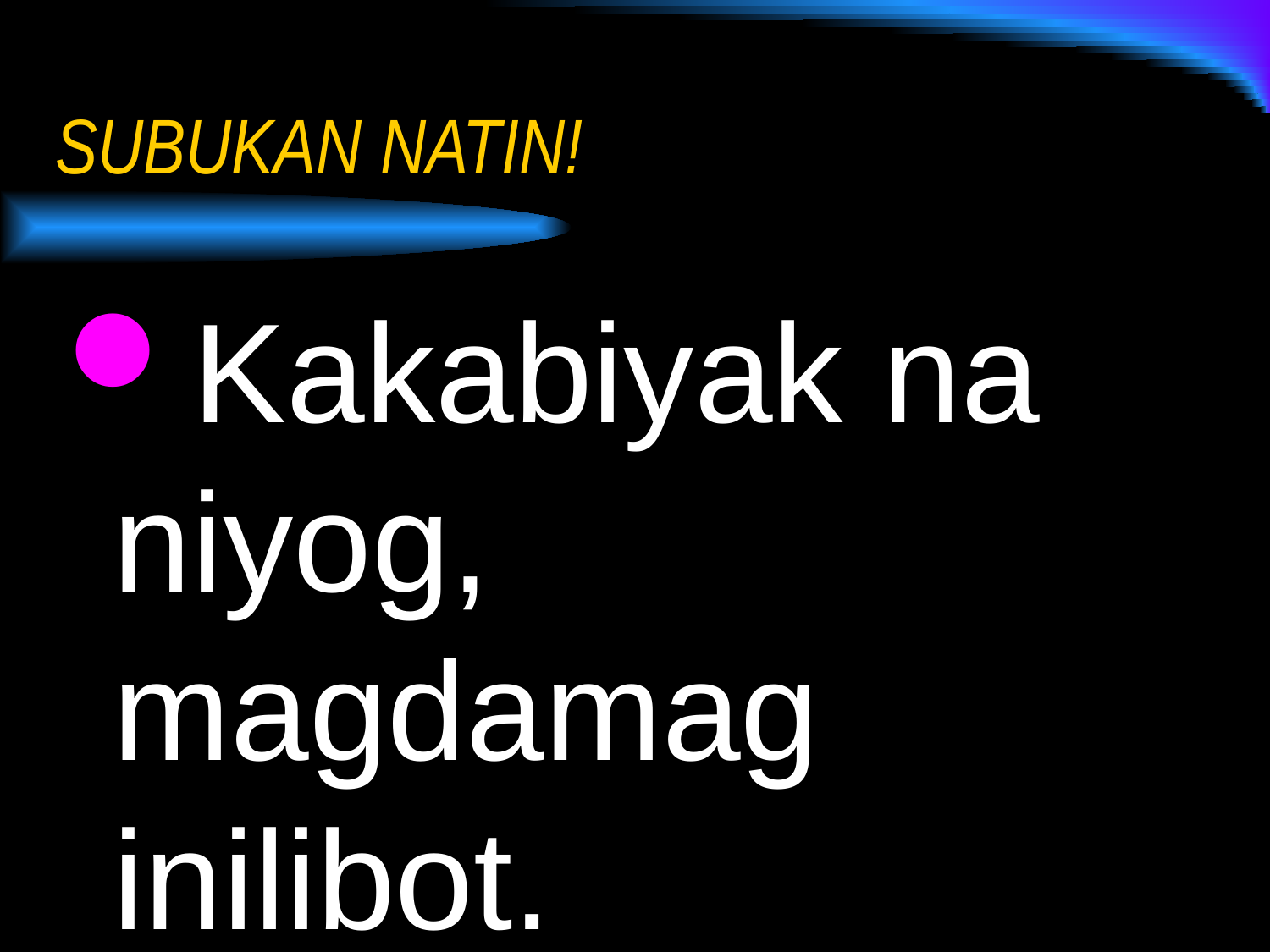

# SUBUKAN NATIN!
Kakabiyak na niyog, magdamag inilibot.